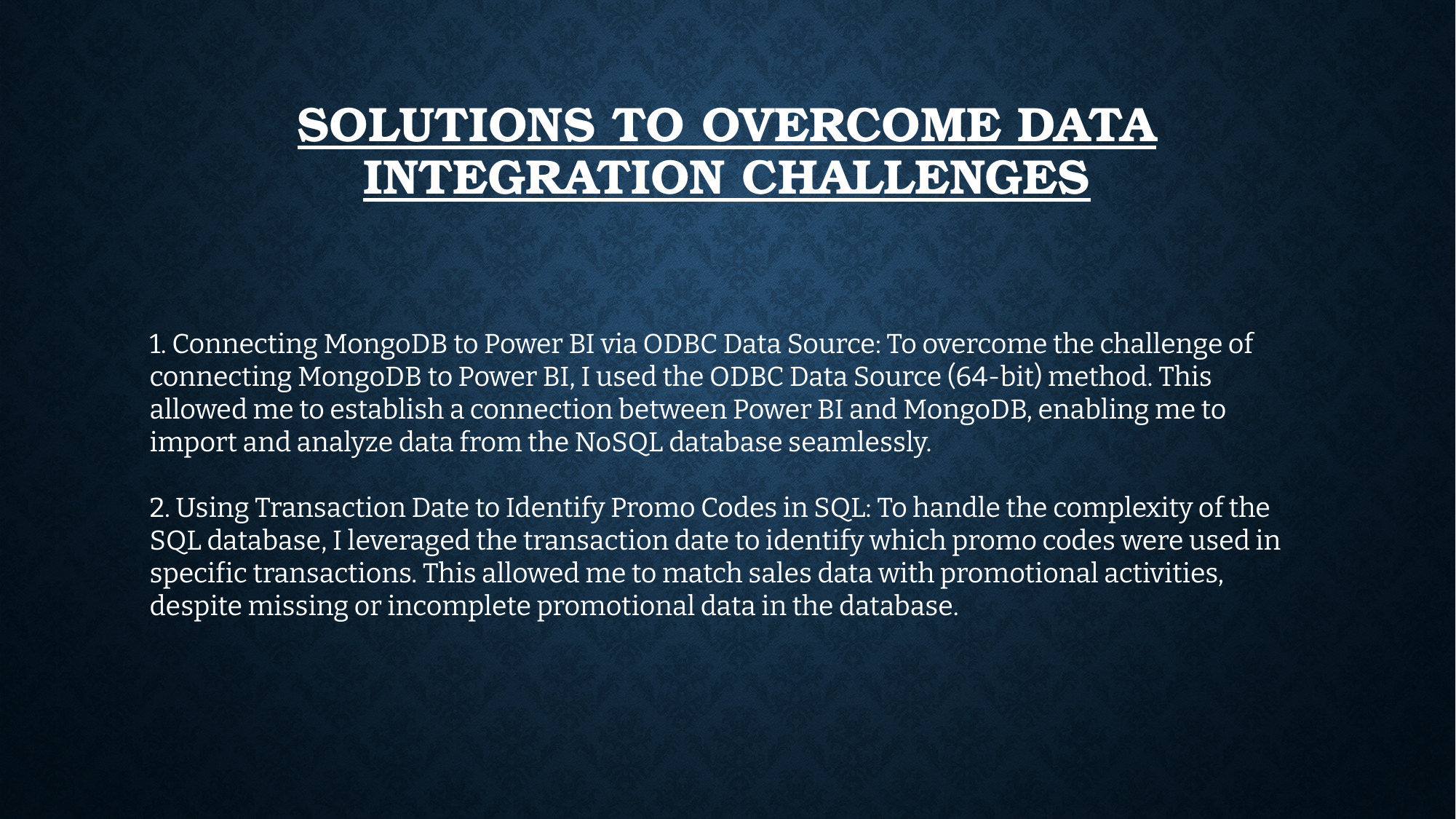

# Solutions to Overcome Data Integration Challenges

1. Connecting MongoDB to Power BI via ODBC Data Source: To overcome the challenge of connecting MongoDB to Power BI, I used the ODBC Data Source (64-bit) method. This allowed me to establish a connection between Power BI and MongoDB, enabling me to import and analyze data from the NoSQL database seamlessly.

2. Using Transaction Date to Identify Promo Codes in SQL: To handle the complexity of the SQL database, I leveraged the transaction date to identify which promo codes were used in specific transactions. This allowed me to match sales data with promotional activities, despite missing or incomplete promotional data in the database.